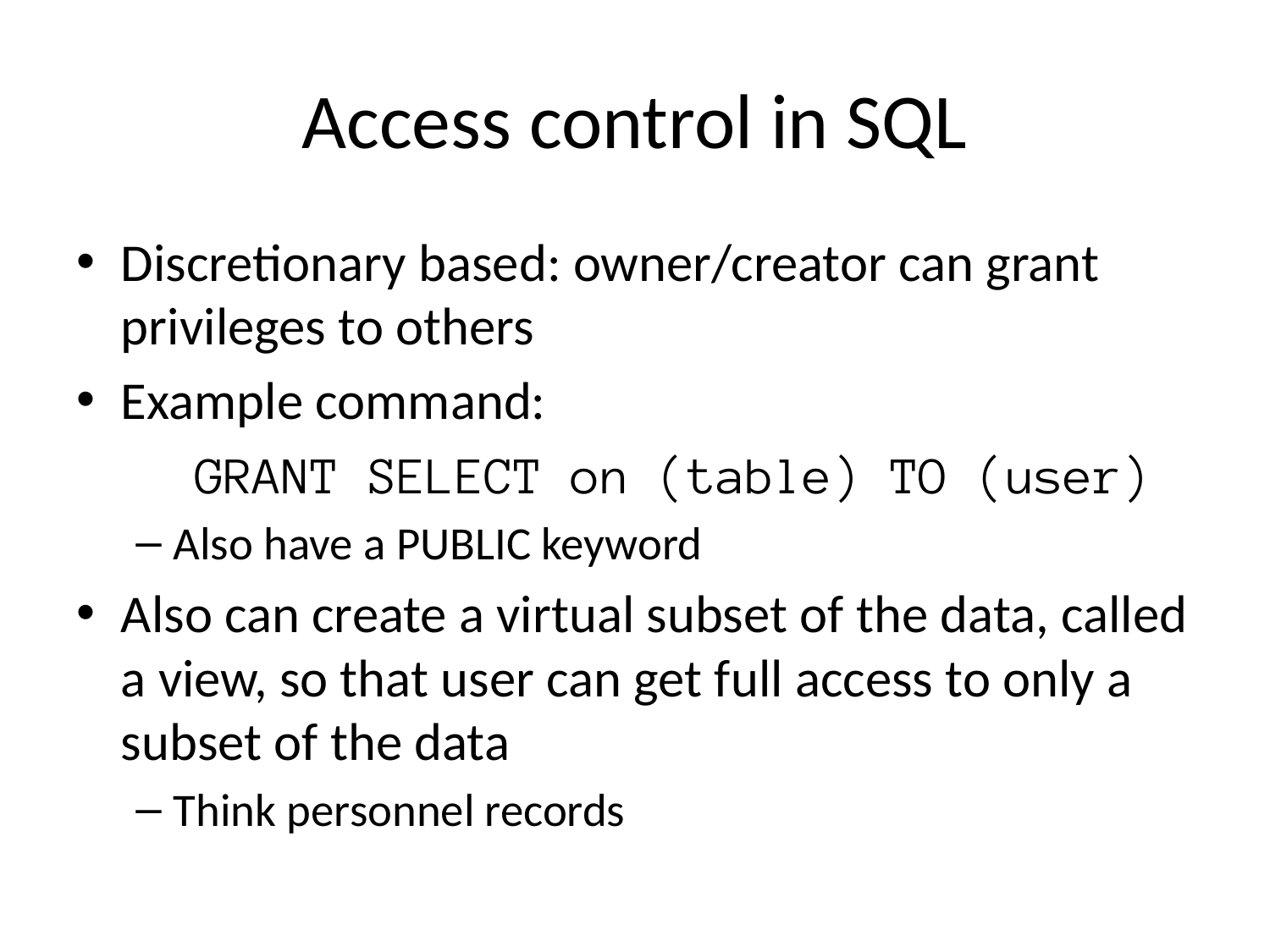

# Access control in SQL
Discretionary based: owner/creator can grant privileges to others
Example command:
	GRANT SELECT on (table) TO (user)
Also have a PUBLIC keyword
Also can create a virtual subset of the data, called a view, so that user can get full access to only a subset of the data
Think personnel records